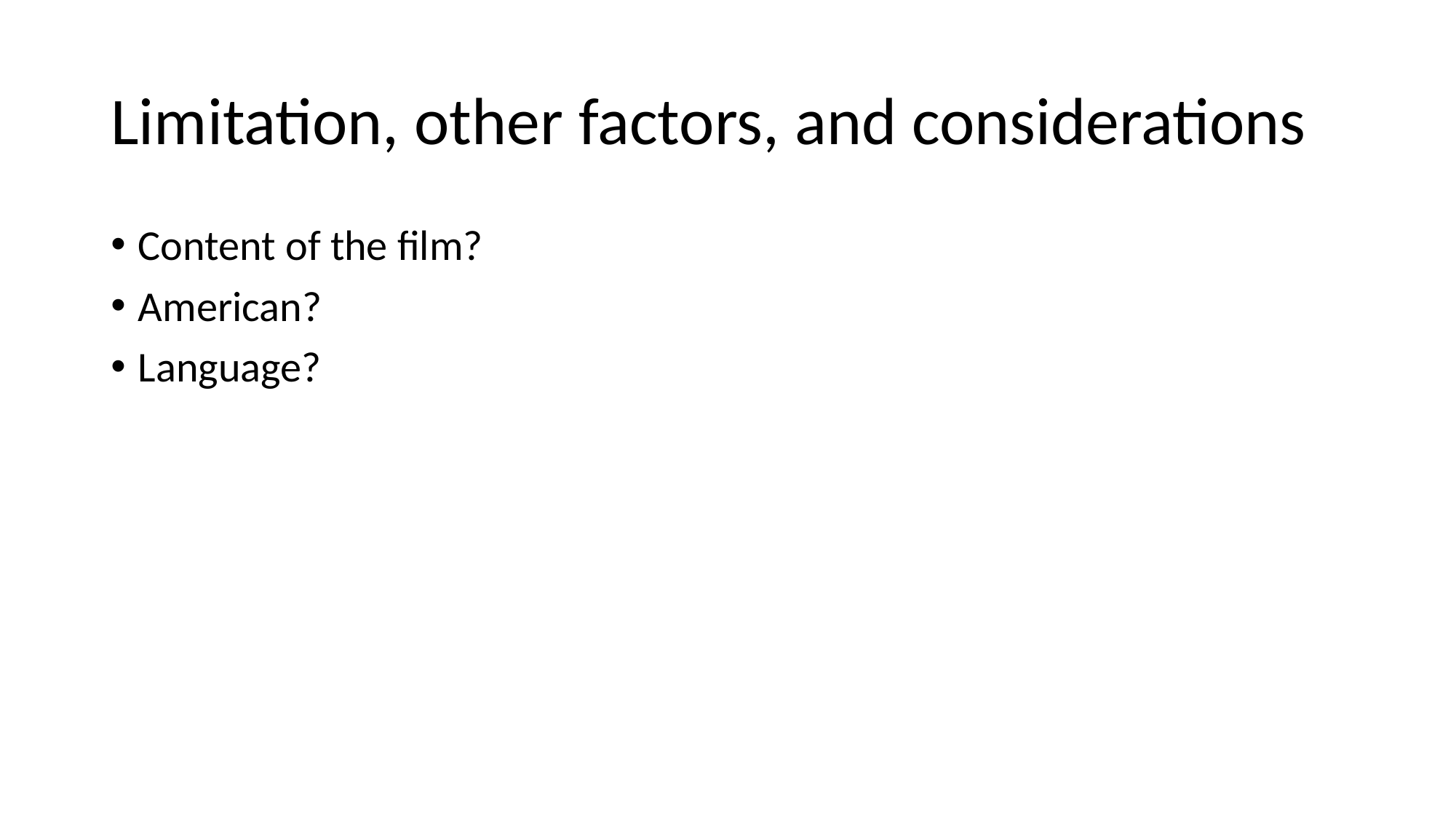

# Limitation, other factors, and considerations
Content of the film?
American?
Language?